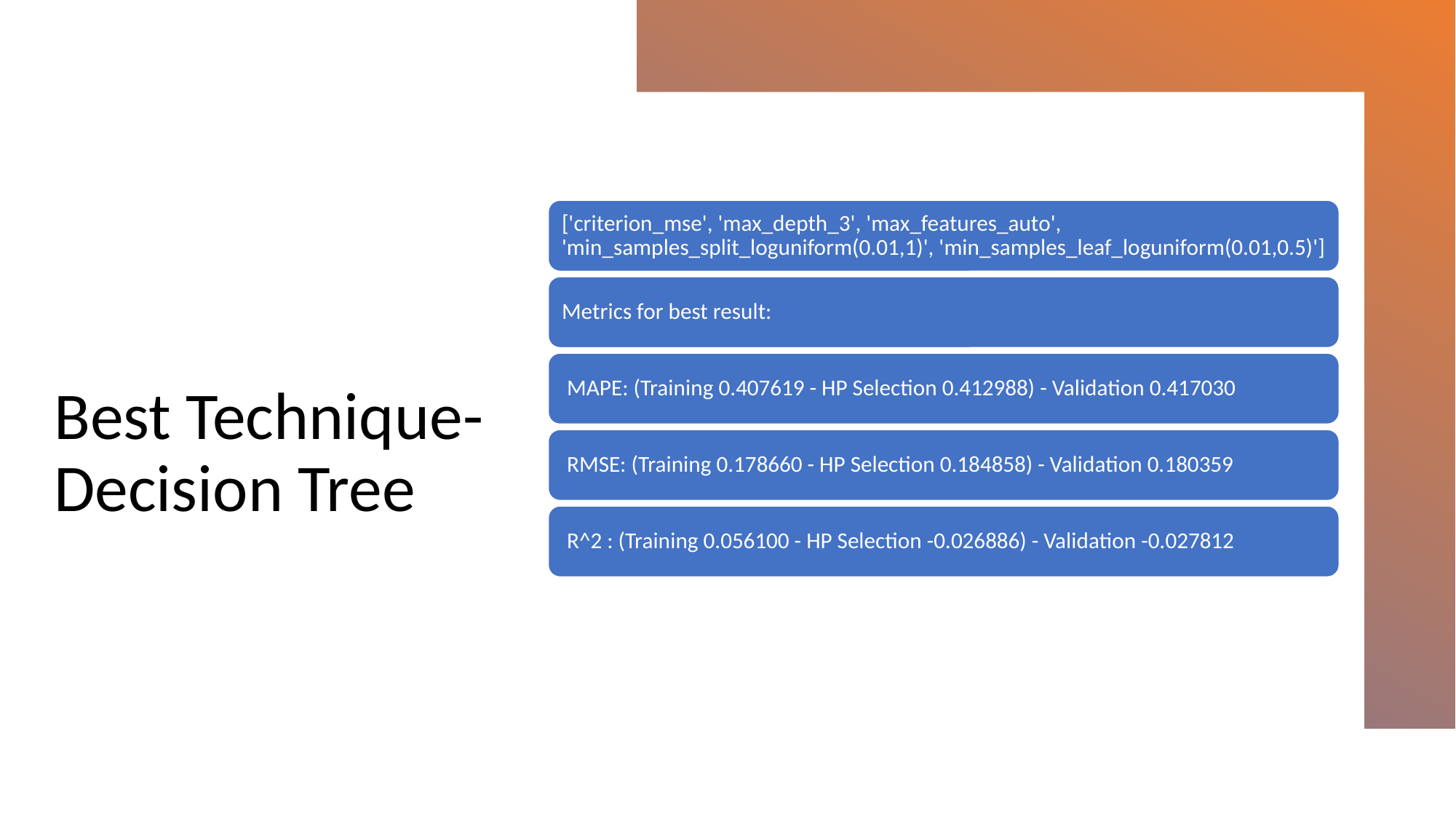

['criterion_mse', 'max_depth_3', 'max_features_auto', 'min_samples_split_loguniform(0.01,1)', 'min_samples_leaf_loguniform(0.01,0.5)']
Metrics for best result:
 MAPE: (Training 0.407619 - HP Selection 0.412988) - Validation 0.417030
 RMSE: (Training 0.178660 - HP Selection 0.184858) - Validation 0.180359
 R^2 : (Training 0.056100 - HP Selection -0.026886) - Validation -0.027812
Best Technique- Decision Tree